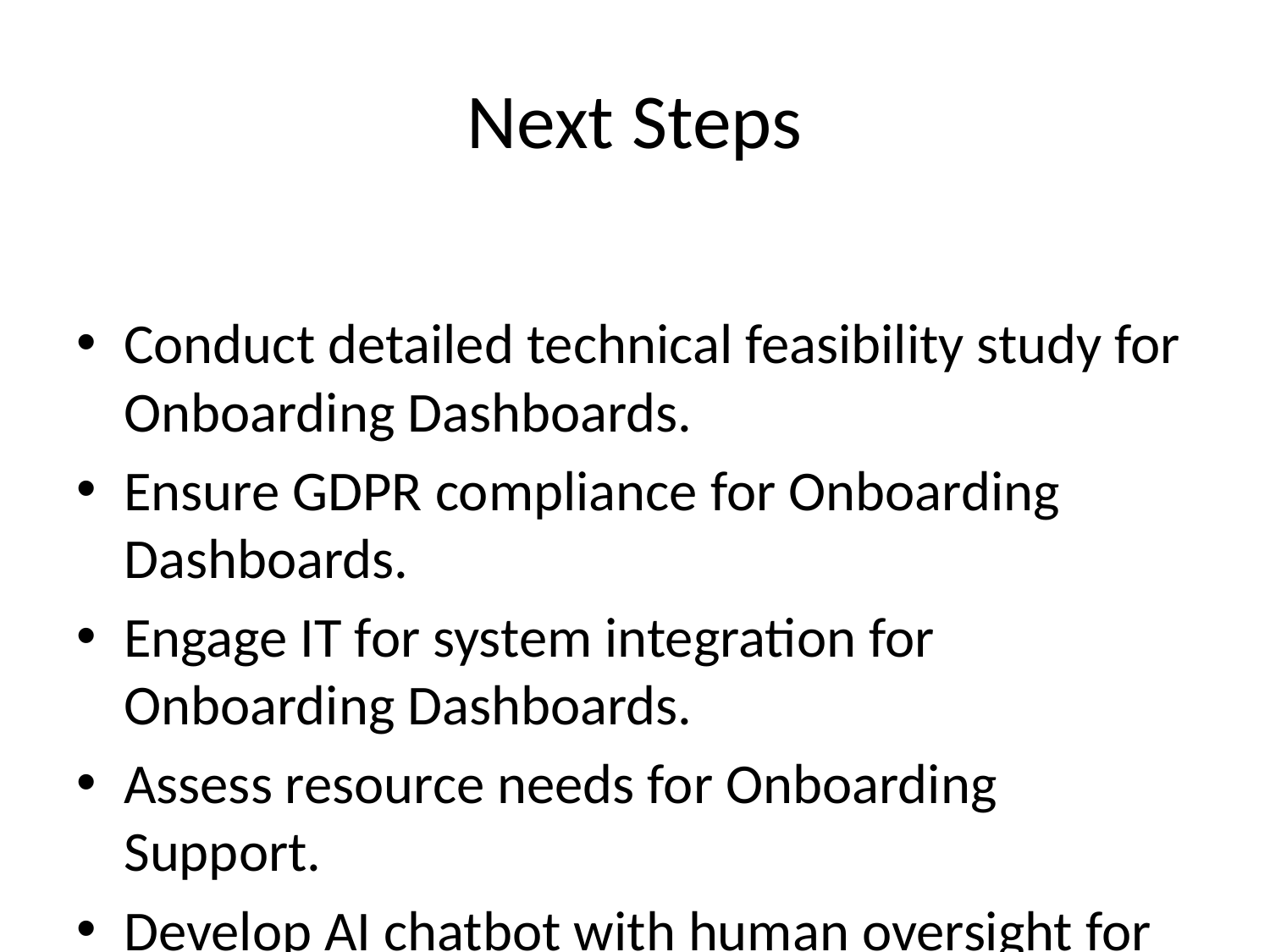

# Next Steps

Conduct detailed technical feasibility study for Onboarding Dashboards.
Ensure GDPR compliance for Onboarding Dashboards.
Engage IT for system integration for Onboarding Dashboards.
Assess resource needs for Onboarding Support.
Develop AI chatbot with human oversight for Onboarding Support.
Train customer service team for Onboarding Support.